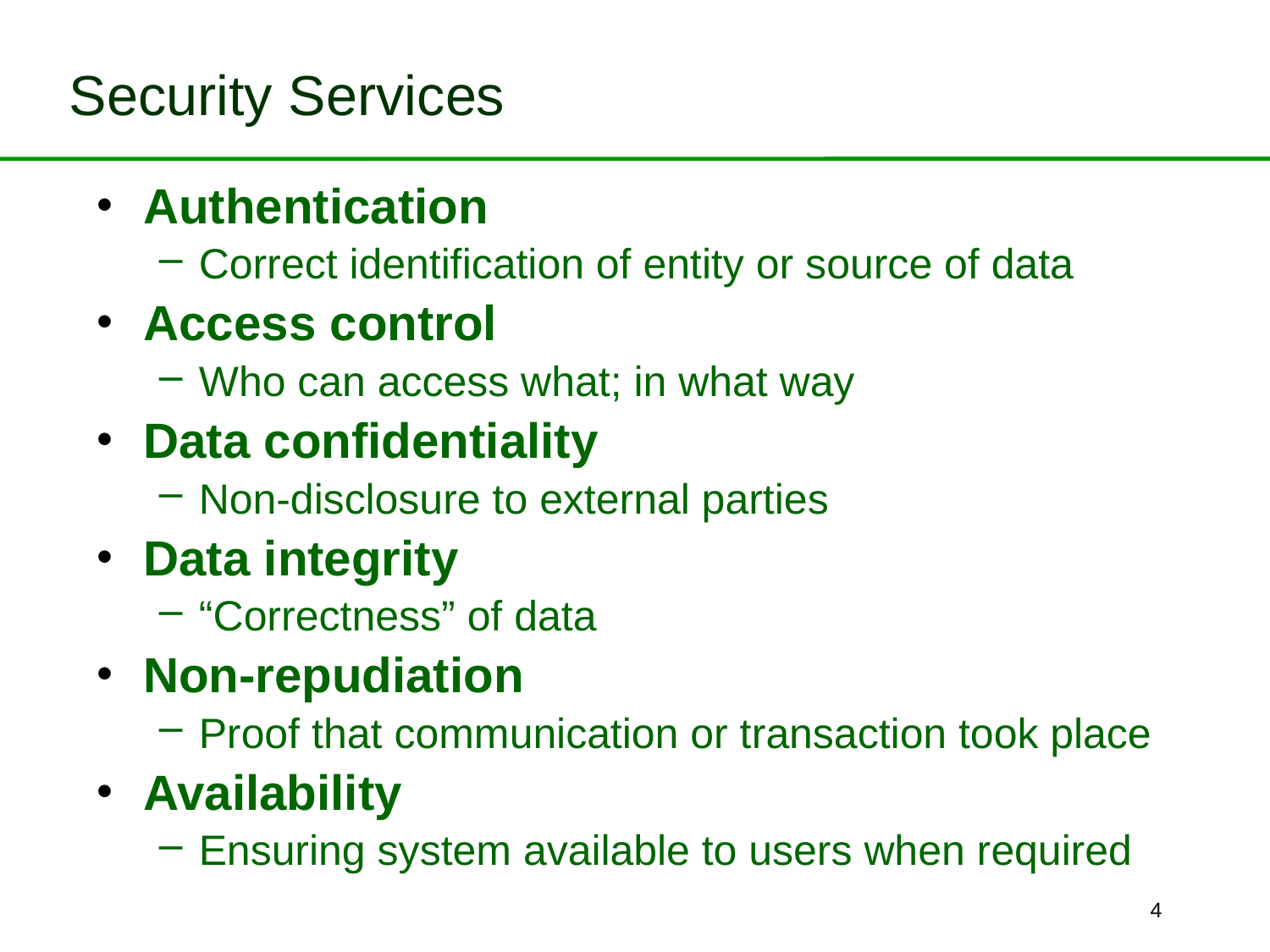

# Security Services
Authentication
Correct identification of entity or source of data
Access control
Who can access what; in what way
Data confidentiality
Non-disclosure to external parties
Data integrity
“Correctness” of data
Non-repudiation
Proof that communication or transaction took place
Availability
Ensuring system available to users when required
4